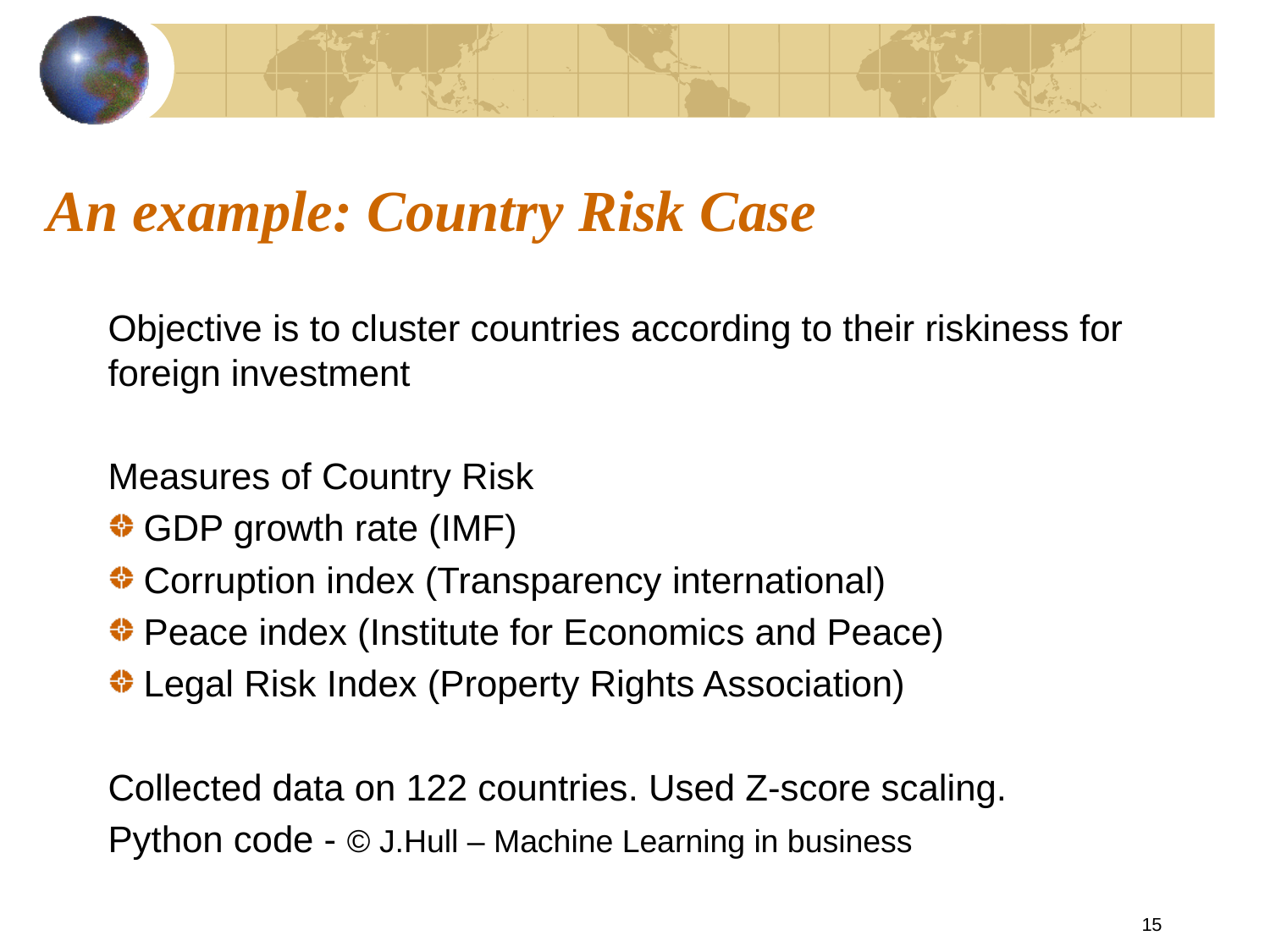

# An example: Country Risk Case
Objective is to cluster countries according to their riskiness for foreign investment

Measures of Country Risk
GDP growth rate (IMF)
Corruption index (Transparency international)
Peace index (Institute for Economics and Peace)
Legal Risk Index (Property Rights Association)

Collected data on 122 countries. Used Z-score scaling.
Python code - © J.Hull – Machine Learning in business

15